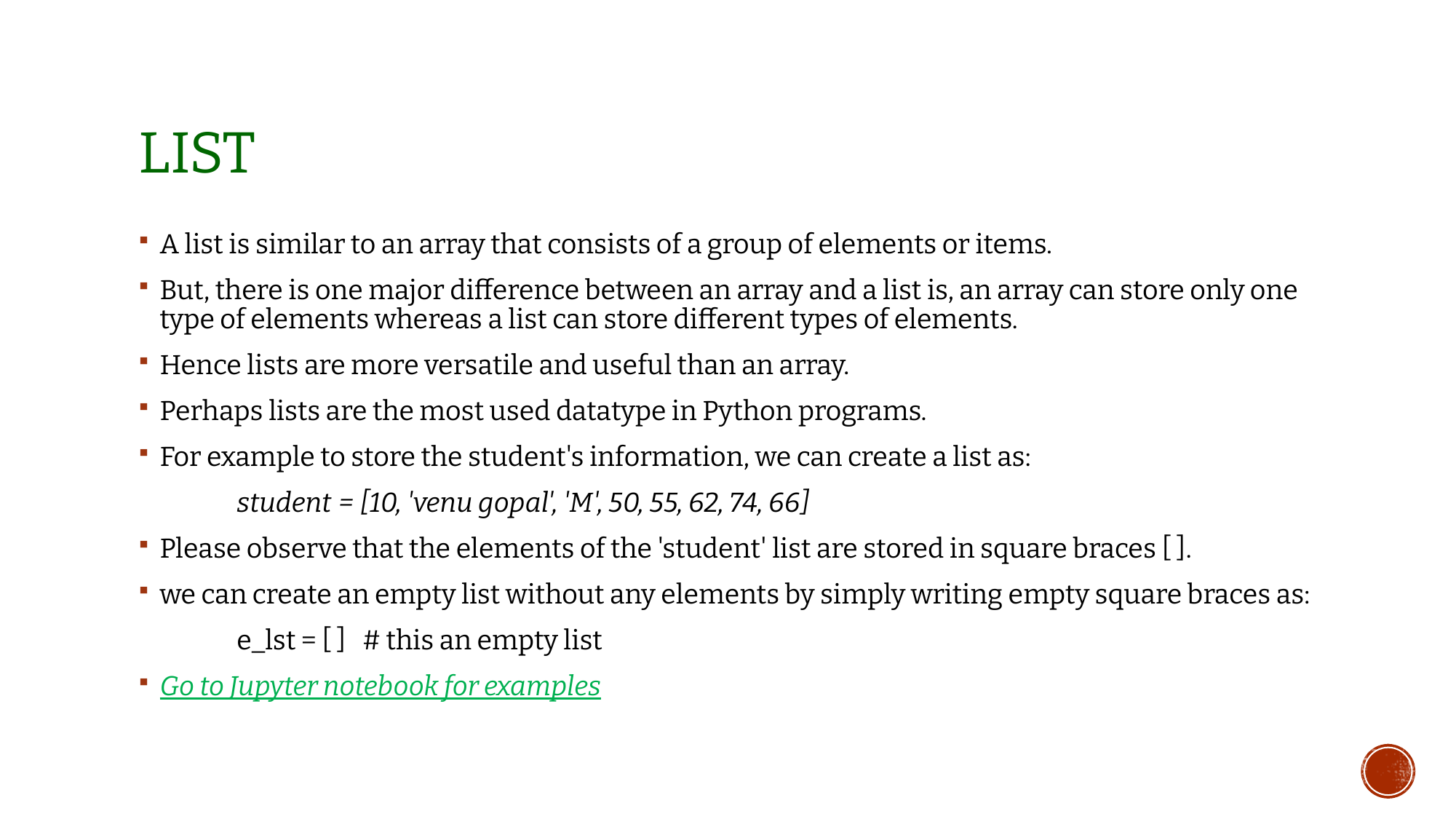

# List
A list is similar to an array that consists of a group of elements or items.
But, there is one major difference between an array and a list is, an array can store only one type of elements whereas a list can store different types of elements.
Hence lists are more versatile and useful than an array.
Perhaps lists are the most used datatype in Python programs.
For example to store the student's information, we can create a list as:
	student = [10, 'venu gopal', 'M', 50, 55, 62, 74, 66]
Please observe that the elements of the 'student' list are stored in square braces [ ].
we can create an empty list without any elements by simply writing empty square braces as:
	e_lst = [ ]   # this an empty list
Go to Jupyter notebook for examples